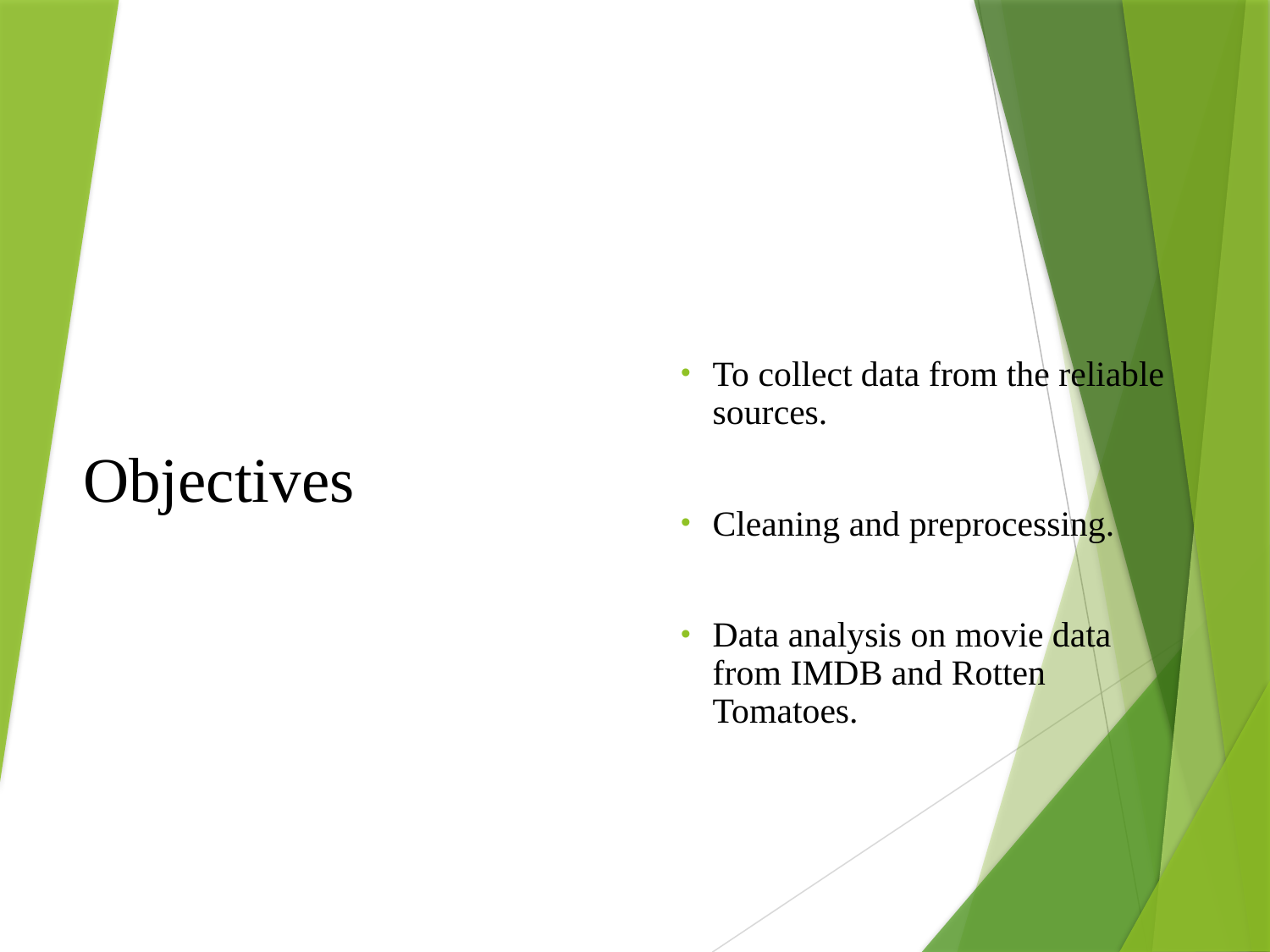

# Objectives
To collect data from the reliable sources.

Cleaning and preprocessing.

Data analysis on movie data from IMDB and Rotten Tomatoes.
2
Data Wranglers